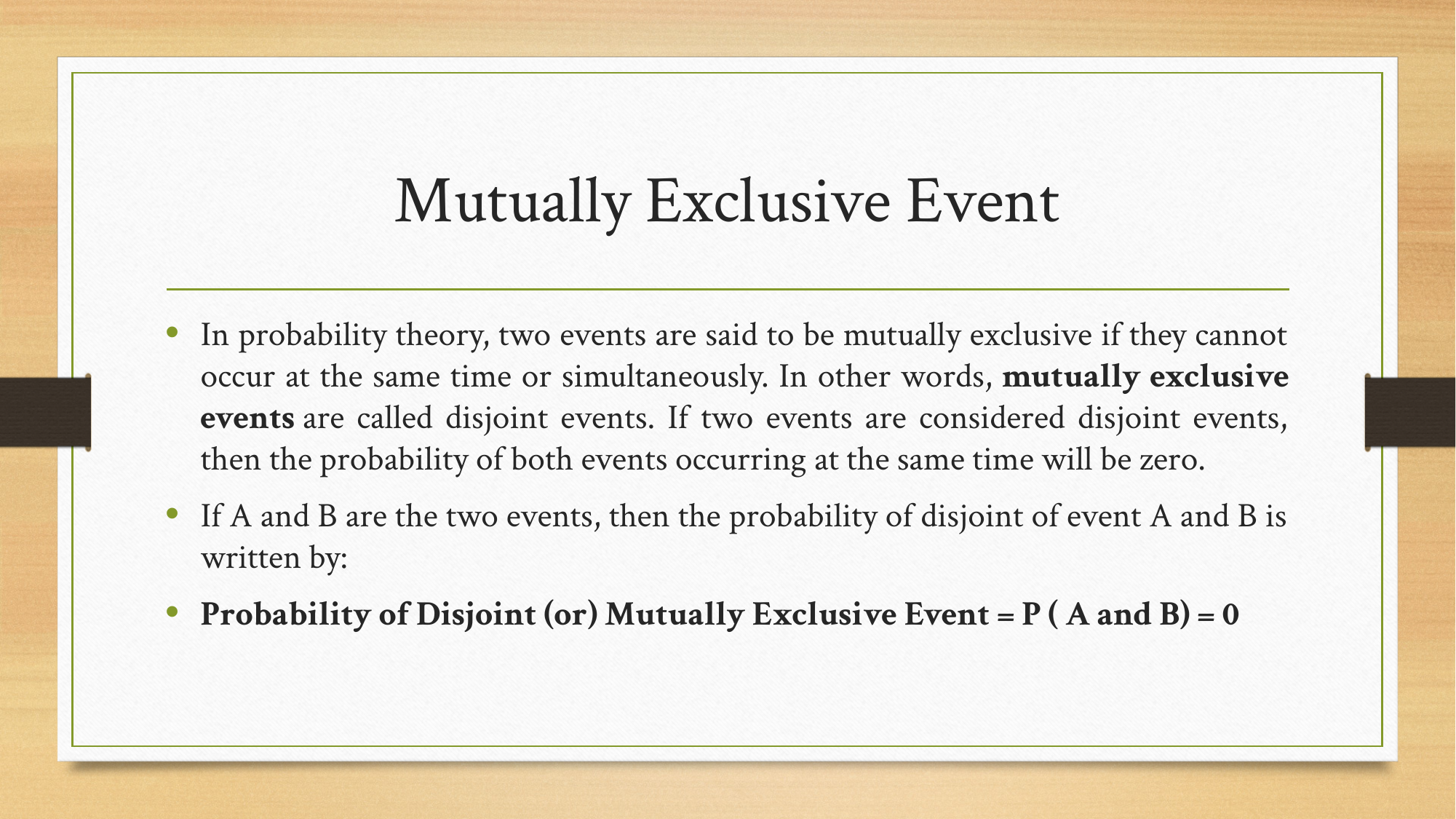

# Mutually Exclusive Event
In probability theory, two events are said to be mutually exclusive if they cannot occur at the same time or simultaneously. In other words, mutually exclusive events are called disjoint events. If two events are considered disjoint events, then the probability of both events occurring at the same time will be zero.
If A and B are the two events, then the probability of disjoint of event A and B is written by:
Probability of Disjoint (or) Mutually Exclusive Event = P ( A and B) = 0